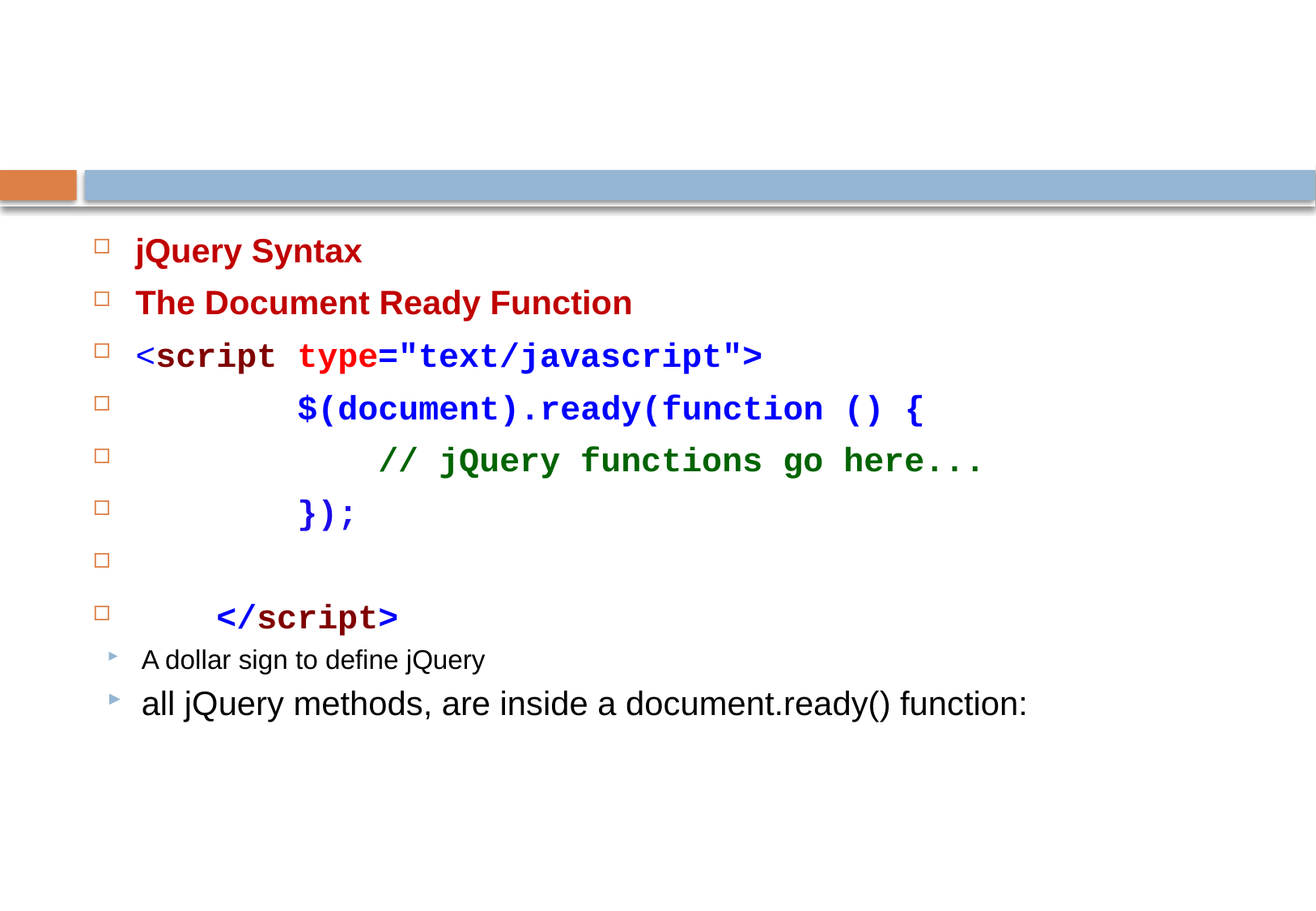

jQuery Syntax
The Document Ready Function
<script type="text/javascript">
        $(document).ready(function () {
            // jQuery functions go here...
        });

    </script>
A dollar sign to define jQuery
all jQuery methods, are inside a document.ready() function: